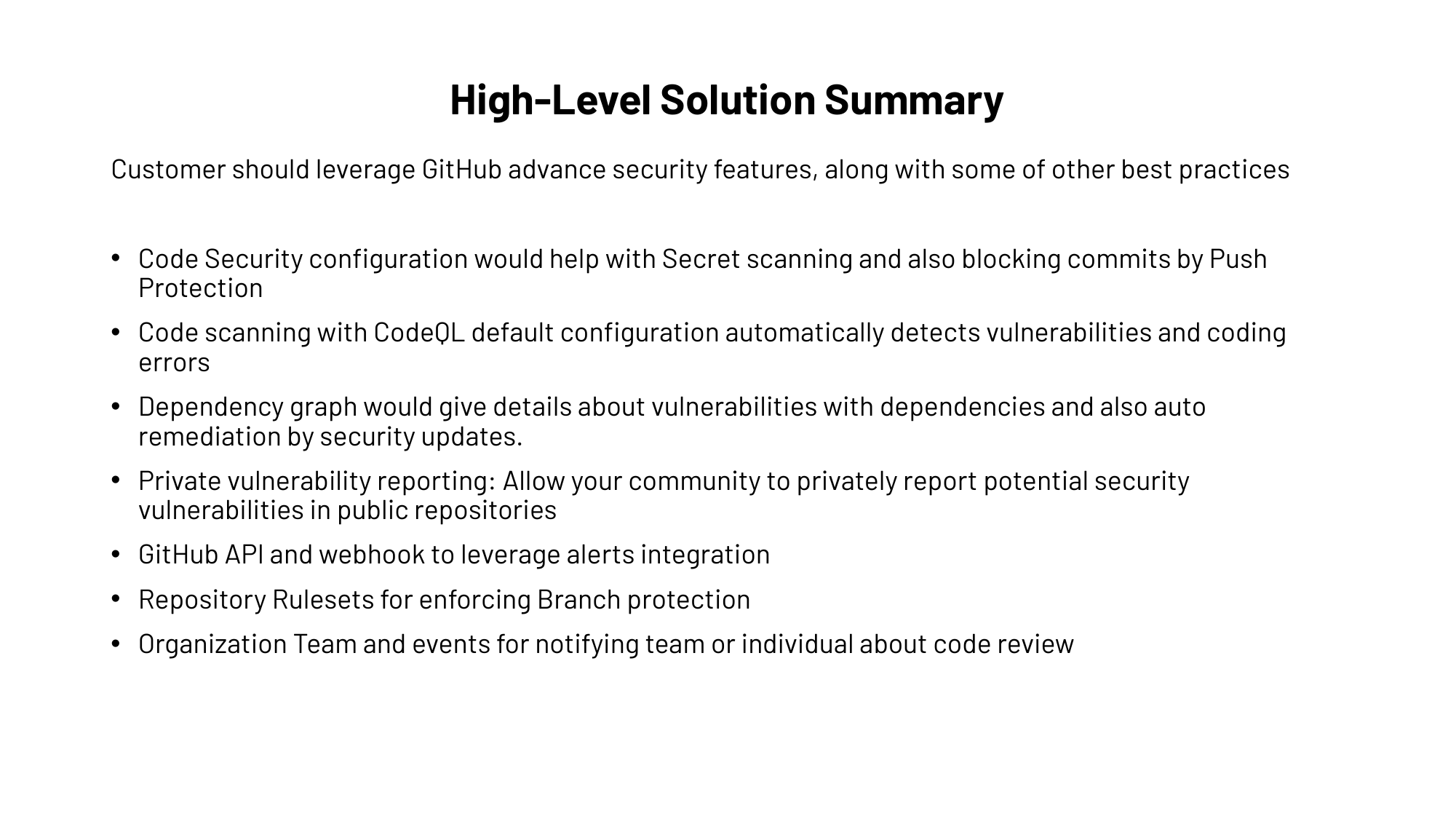

# High-Level Solution Summary
Customer should leverage GitHub advance security features, along with some of other best practices

Code Security configuration would help with Secret scanning and also blocking commits by Push Protection
Code scanning with CodeQL default configuration automatically detects vulnerabilities and coding errors
Dependency graph would give details about vulnerabilities with dependencies and also auto remediation by security updates.
Private vulnerability reporting: Allow your community to privately report potential security vulnerabilities in public repositories
GitHub API and webhook to leverage alerts integration
Repository Rulesets for enforcing Branch protection
Organization Team and events for notifying team or individual about code review